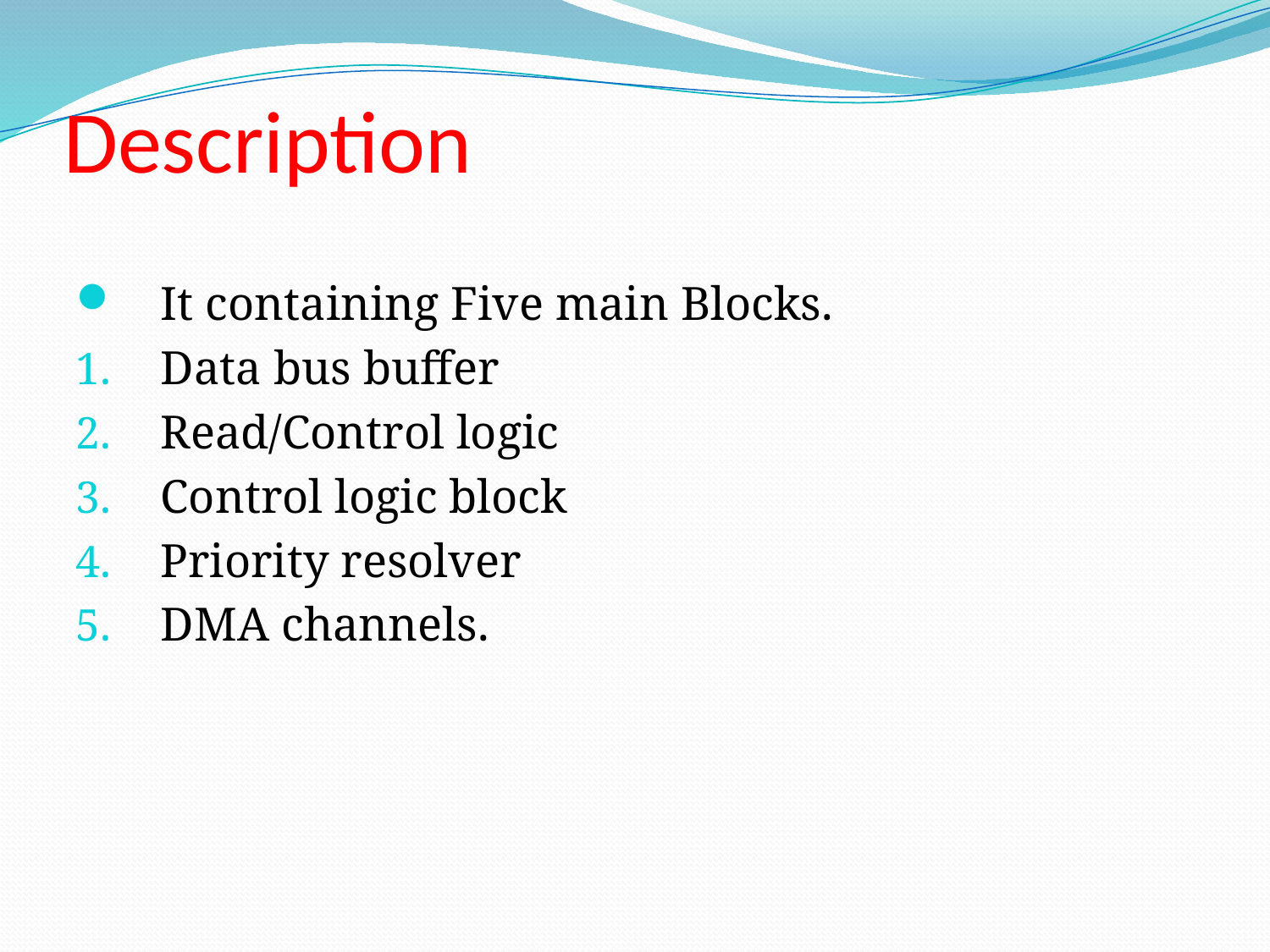

# Description
It containing Five main Blocks.
Data bus buffer
Read/Control logic
Control logic block
Priority resolver
DMA channels.